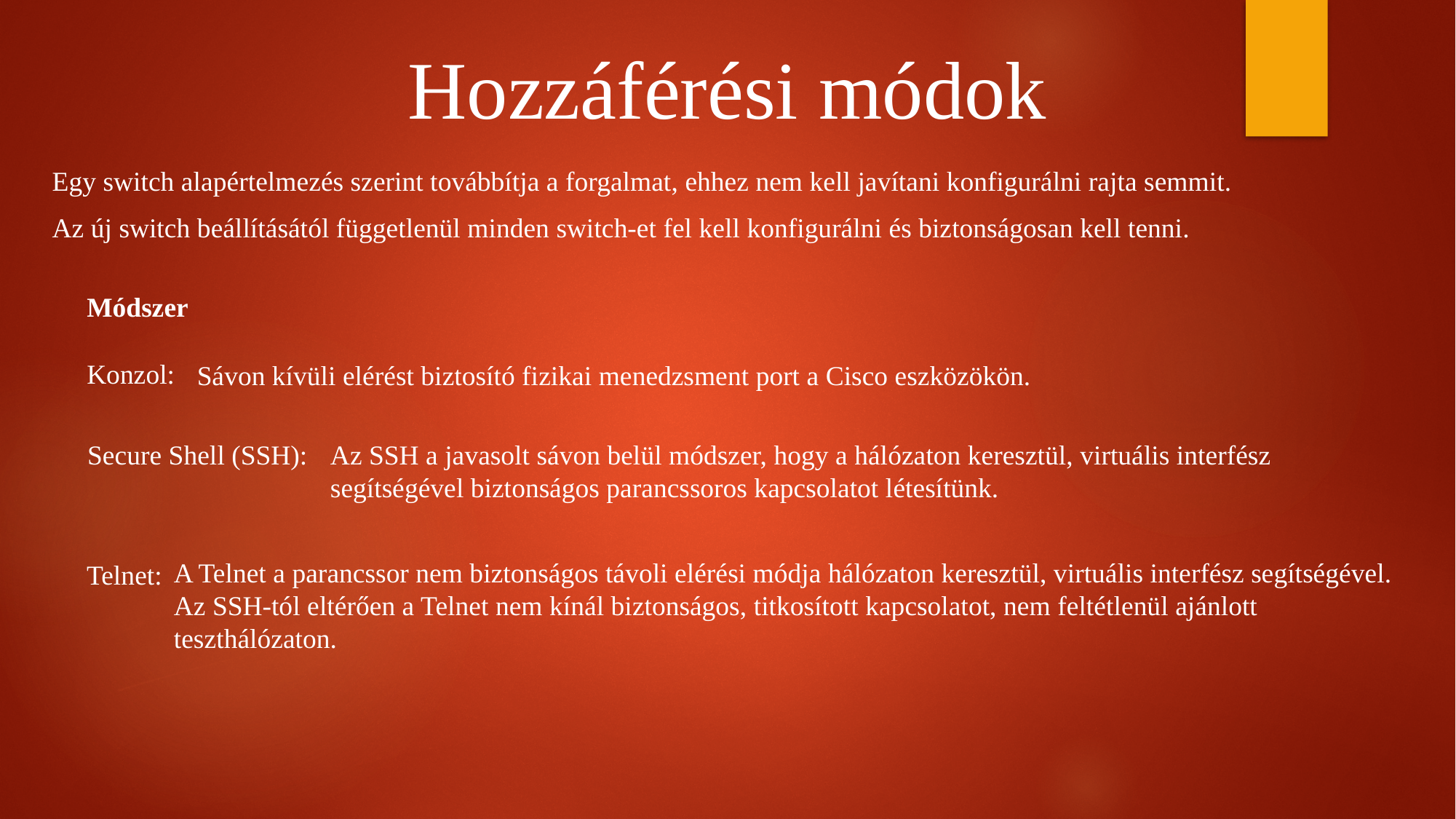

Hozzáférési módok
Egy switch alapértelmezés szerint továbbítja a forgalmat, ehhez nem kell javítani konfigurálni rajta semmit.
Az új switch beállításától függetlenül minden switch-et fel kell konfigurálni és biztonságosan kell tenni.
Módszer
Konzol:
Sávon kívüli elérést biztosító fizikai menedzsment port a Cisco eszközökön.
Secure Shell (SSH):
Az SSH a javasolt sávon belül módszer, hogy a hálózaton keresztül, virtuális interfész segítségével biztonságos parancssoros kapcsolatot létesítünk.
A Telnet a parancssor nem biztonságos távoli elérési módja hálózaton keresztül, virtuális interfész segítségével. Az SSH-tól eltérően a Telnet nem kínál biztonságos, titkosított kapcsolatot, nem feltétlenül ajánlott teszthálózaton.
Telnet: